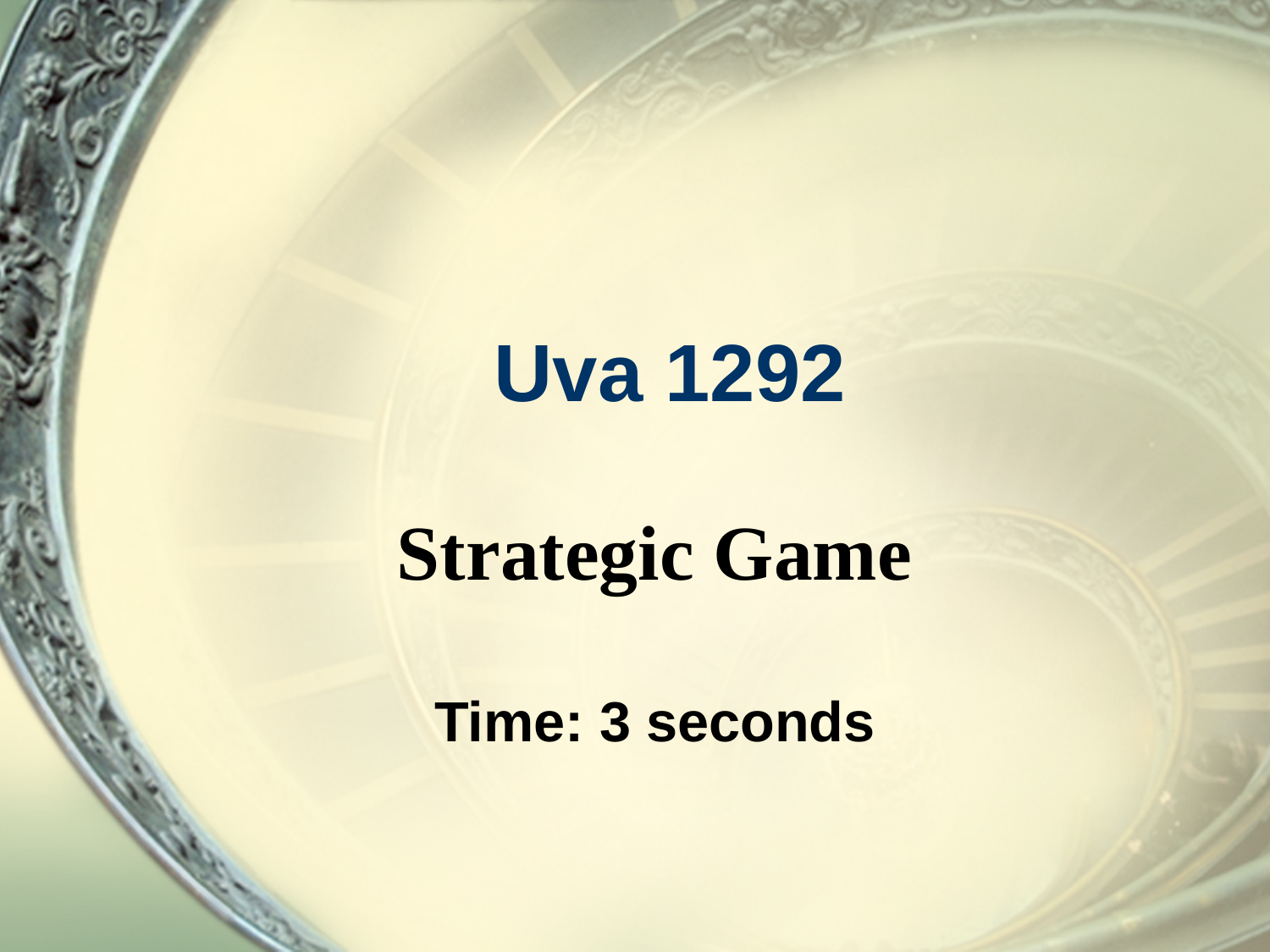

# Uva 1292
Strategic Game

Time: 3 seconds